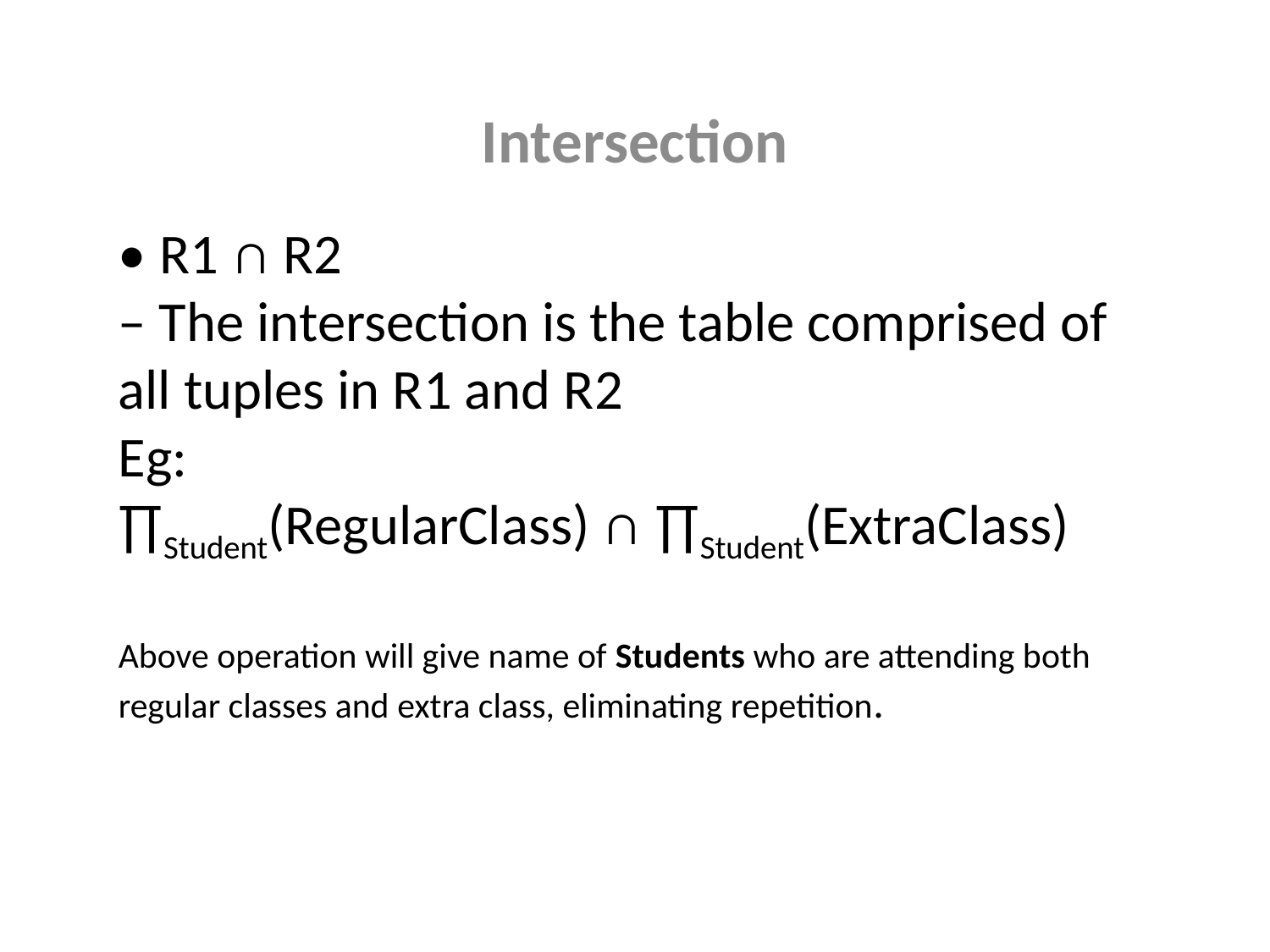

# Intersection
• R1 ∩ R2
– The intersection is the table comprised of 	all tuples in R1 and R2
Eg:
∏Student(RegularClass) ∩ ∏Student(ExtraClass)

Above operation will give name of Students who are attending both regular classes and extra class, eliminating repetition.